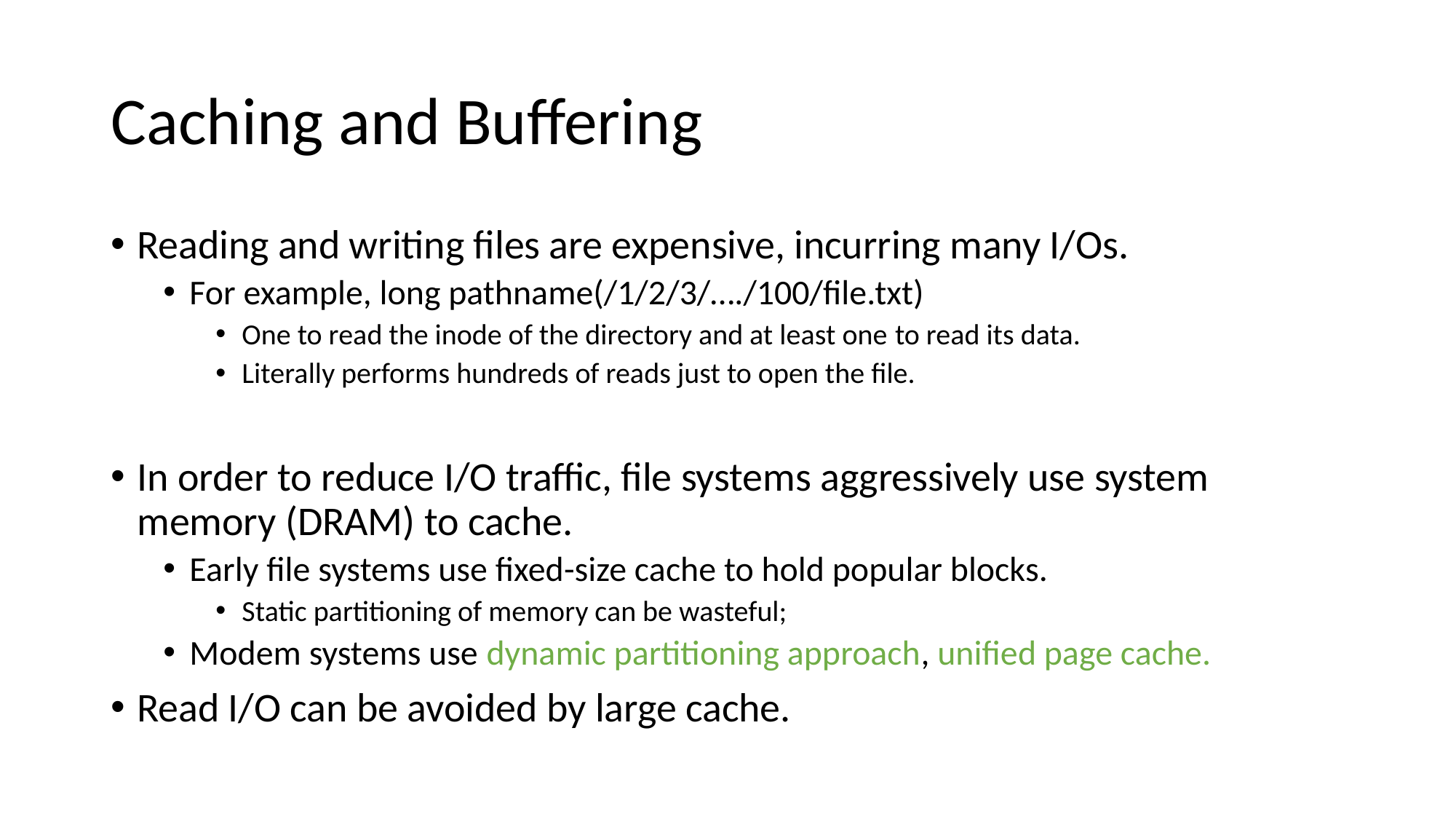

# Caching and Buffering
Reading and writing files are expensive, incurring many I/Os.
For example, long pathname(/1/2/3/…./100/file.txt)
One to read the inode of the directory and at least one to read its data.
Literally performs hundreds of reads just to open the file.

In order to reduce I/O traffic, file systems aggressively use system memory (DRAM) to cache.
Early file systems use fixed-size cache to hold popular blocks.
Static partitioning of memory can be wasteful;
Modem systems use dynamic partitioning approach, unified page cache.
Read I/O can be avoided by large cache.